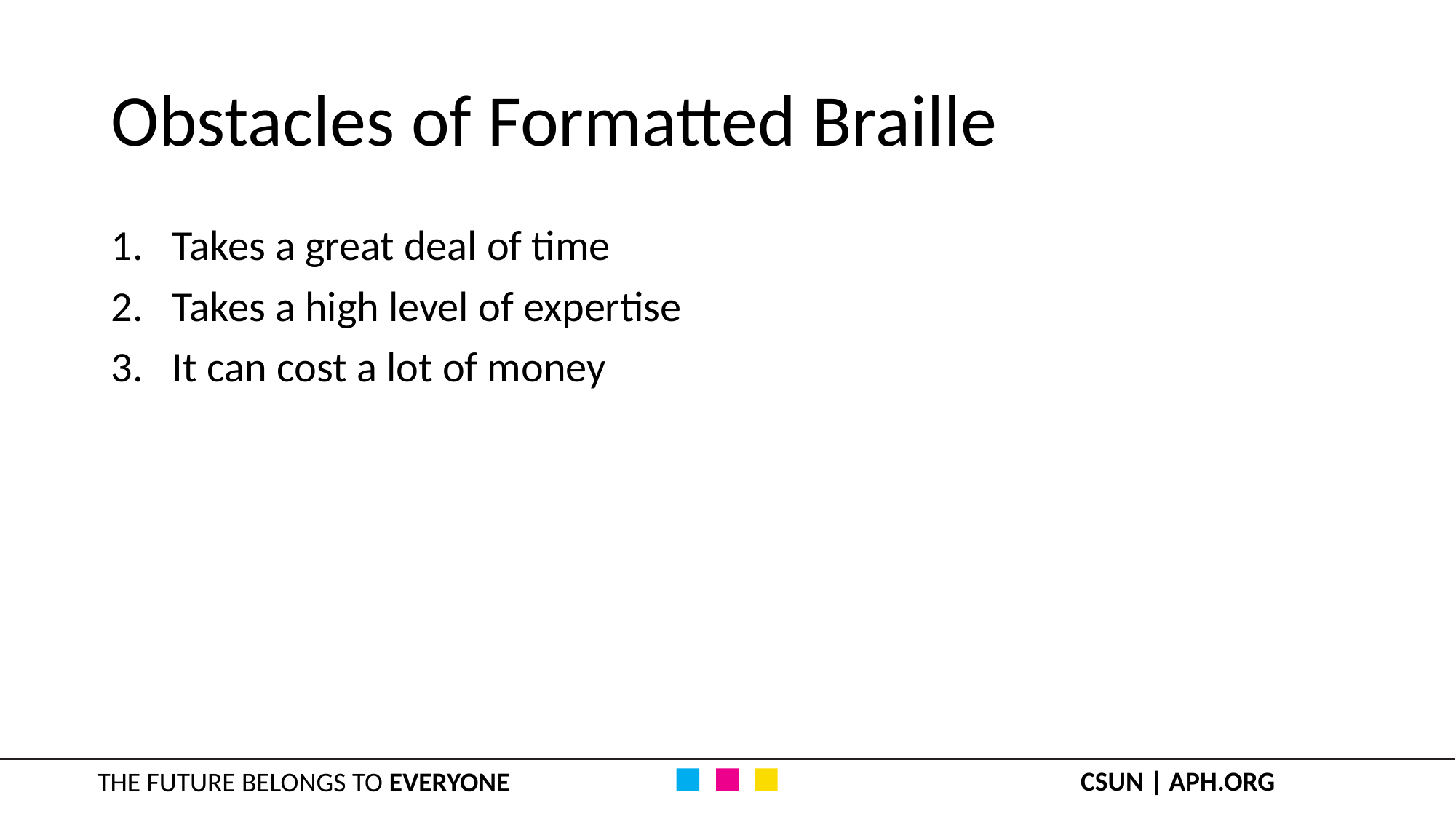

# Obstacles of Formatted Braille
Takes a great deal of time
Takes a high level of expertise
It can cost a lot of money